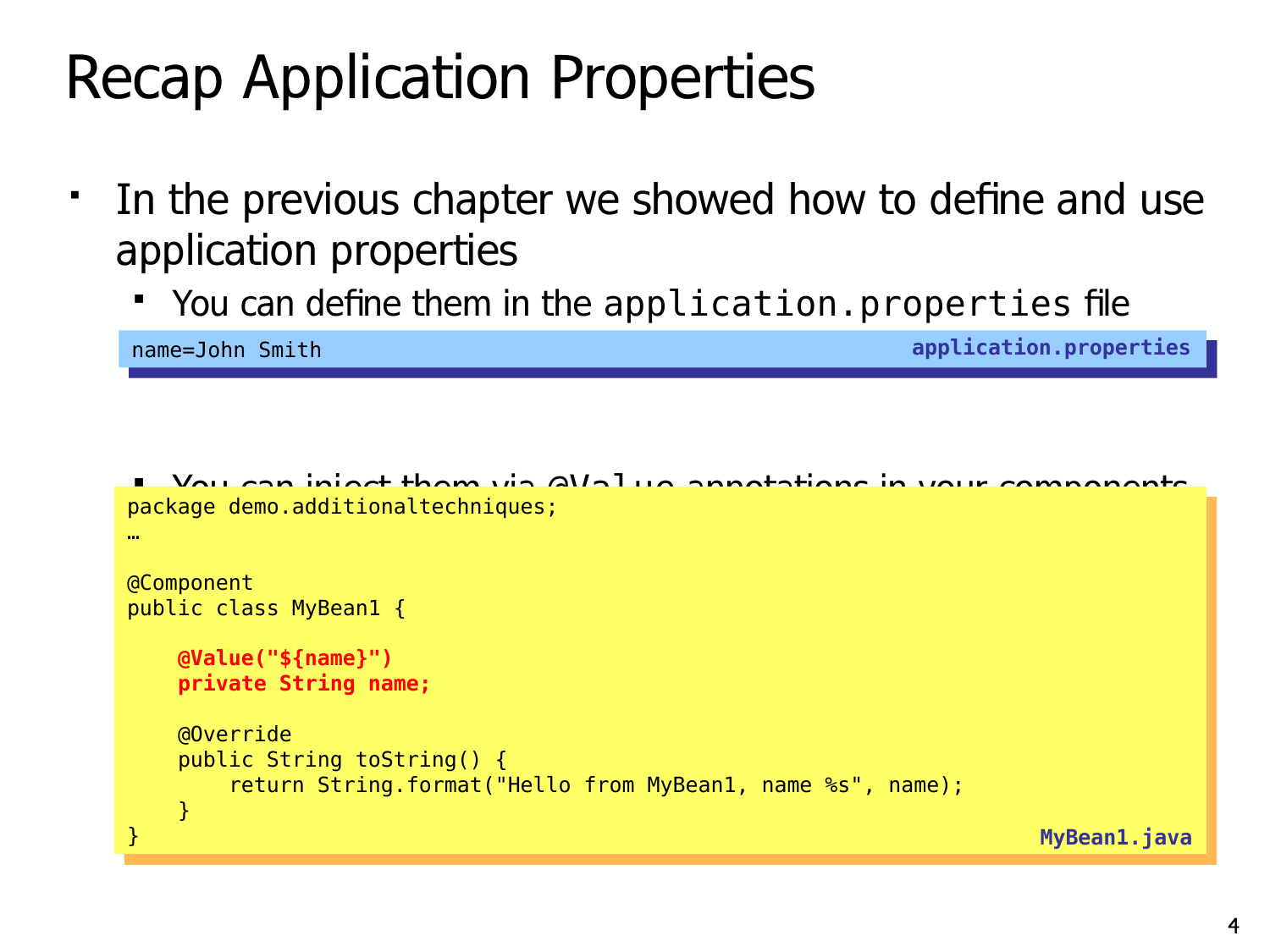

# Recap Application Properties
In the previous chapter we showed how to define and use application properties
You can define them in the application.properties file

You can inject them via @Value annotations in your components
application.properties
name=John Smith
package demo.additionaltechniques;
…

@Component
public class MyBean1 {

    @Value("${name}")
    private String name;

    @Override
    public String toString() {
        return String.format("Hello from MyBean1, name %s", name);
    }
}
MyBean1.java
4